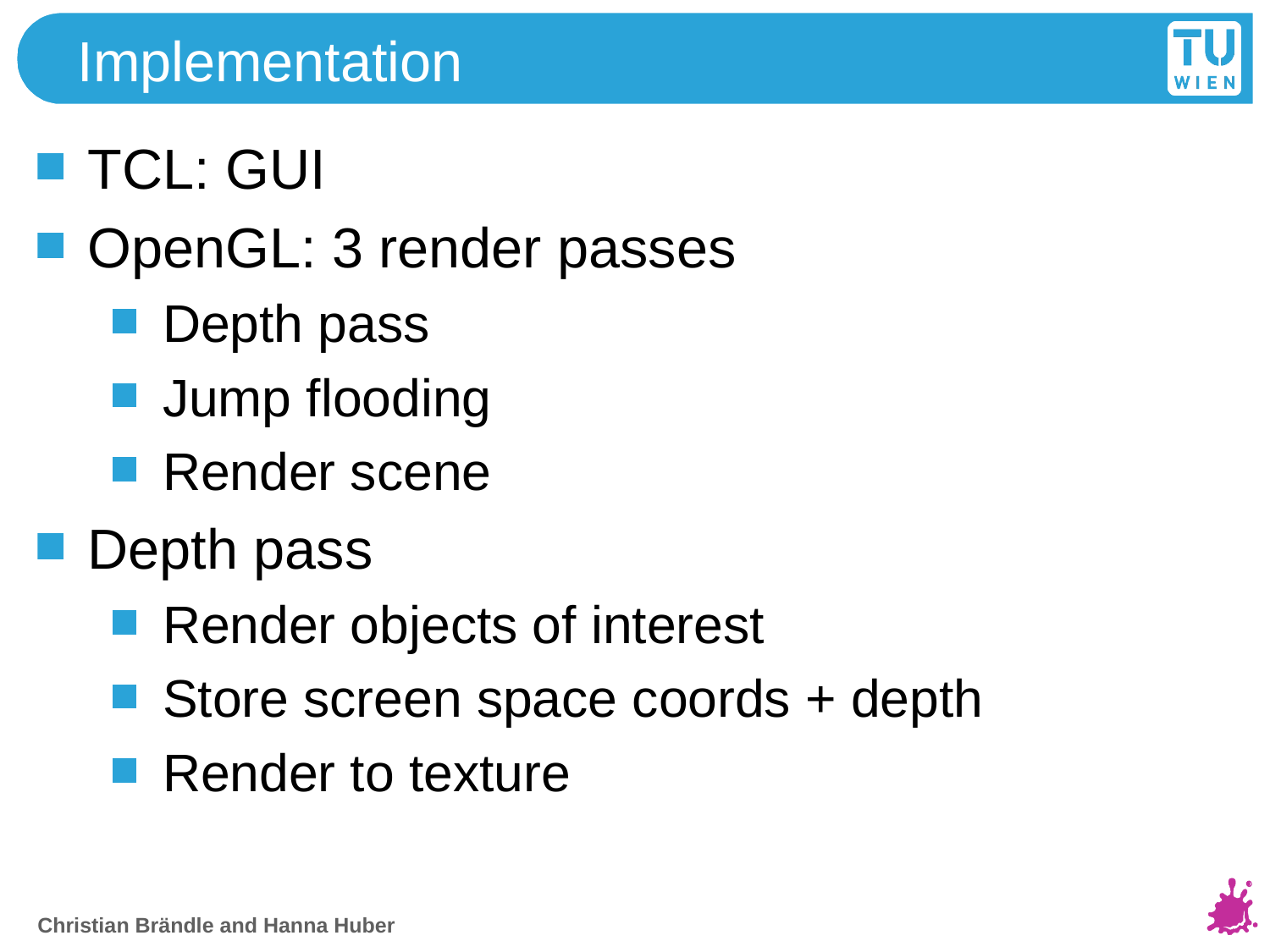

# Implementation
TCL: GUI
OpenGL: 3 render passes
Depth pass
Jump flooding
Render scene
Depth pass
Render objects of interest
Store screen space coords + depth
Render to texture
Christian Brändle and Hanna Huber